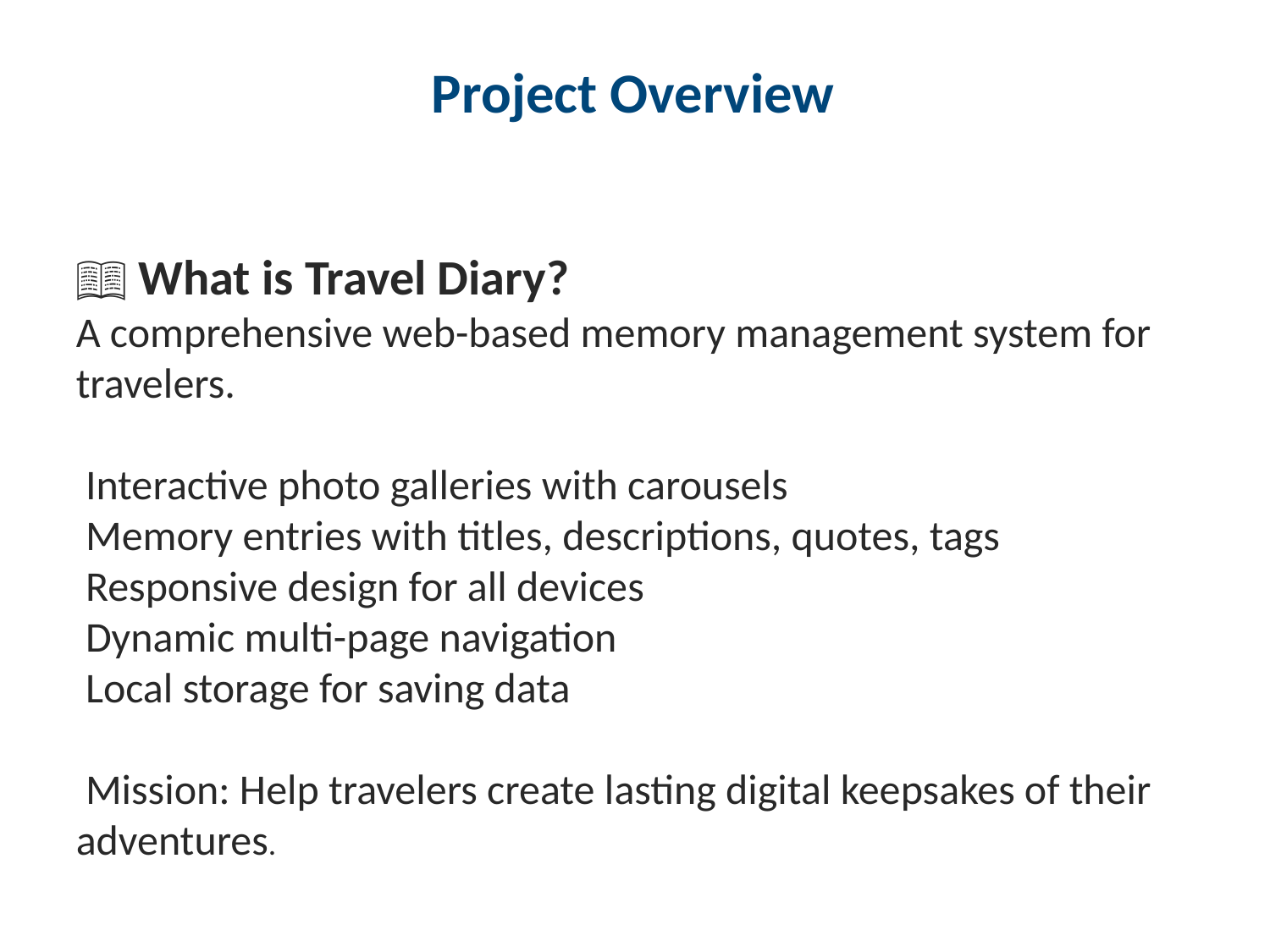

#
                            Project Overview

📖 What is Travel Diary?
A comprehensive web-based memory management system for travelers.
 Interactive photo galleries with carousels
 Memory entries with titles, descriptions, quotes, tags
 Responsive design for all devices
 Dynamic multi-page navigation
 Local storage for saving data
 Mission: Help travelers create lasting digital keepsakes of their adventures.